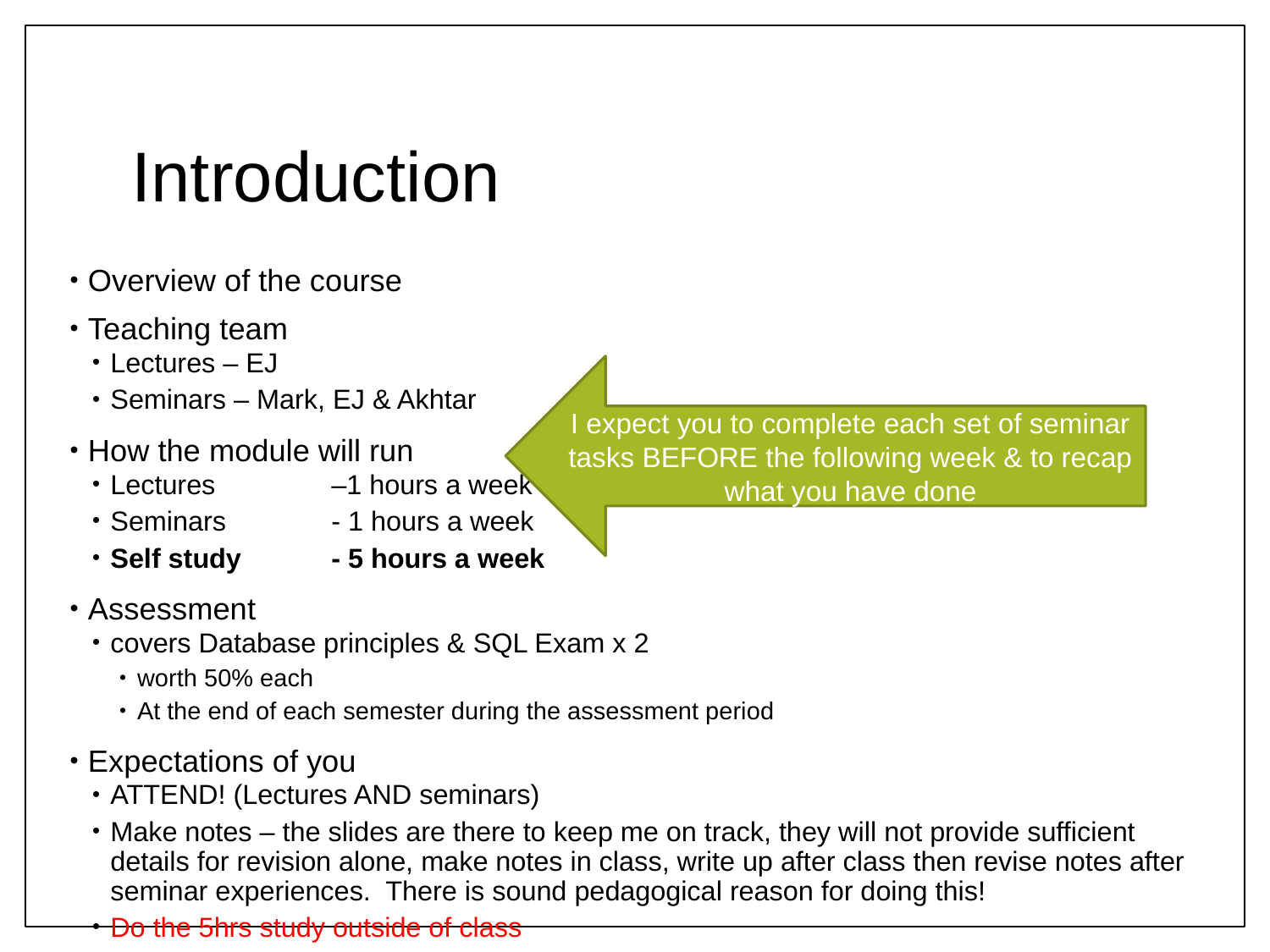

# Introduction
Overview of the course
Teaching team
Lectures – EJ
Seminars – Mark, EJ & Akhtar
How the module will run
Lectures 	–1 hours a week
Seminars 	- 1 hours a week
Self study 	- 5 hours a week
Assessment
covers Database principles & SQL Exam x 2
worth 50% each
At the end of each semester during the assessment period
Expectations of you
ATTEND! (Lectures AND seminars)
Make notes – the slides are there to keep me on track, they will not provide sufficient details for revision alone, make notes in class, write up after class then revise notes after seminar experiences.  There is sound pedagogical reason for doing this!
Do the 5hrs study outside of class
I expect you to complete each set of seminar tasks BEFORE the following week & to recap what you have done